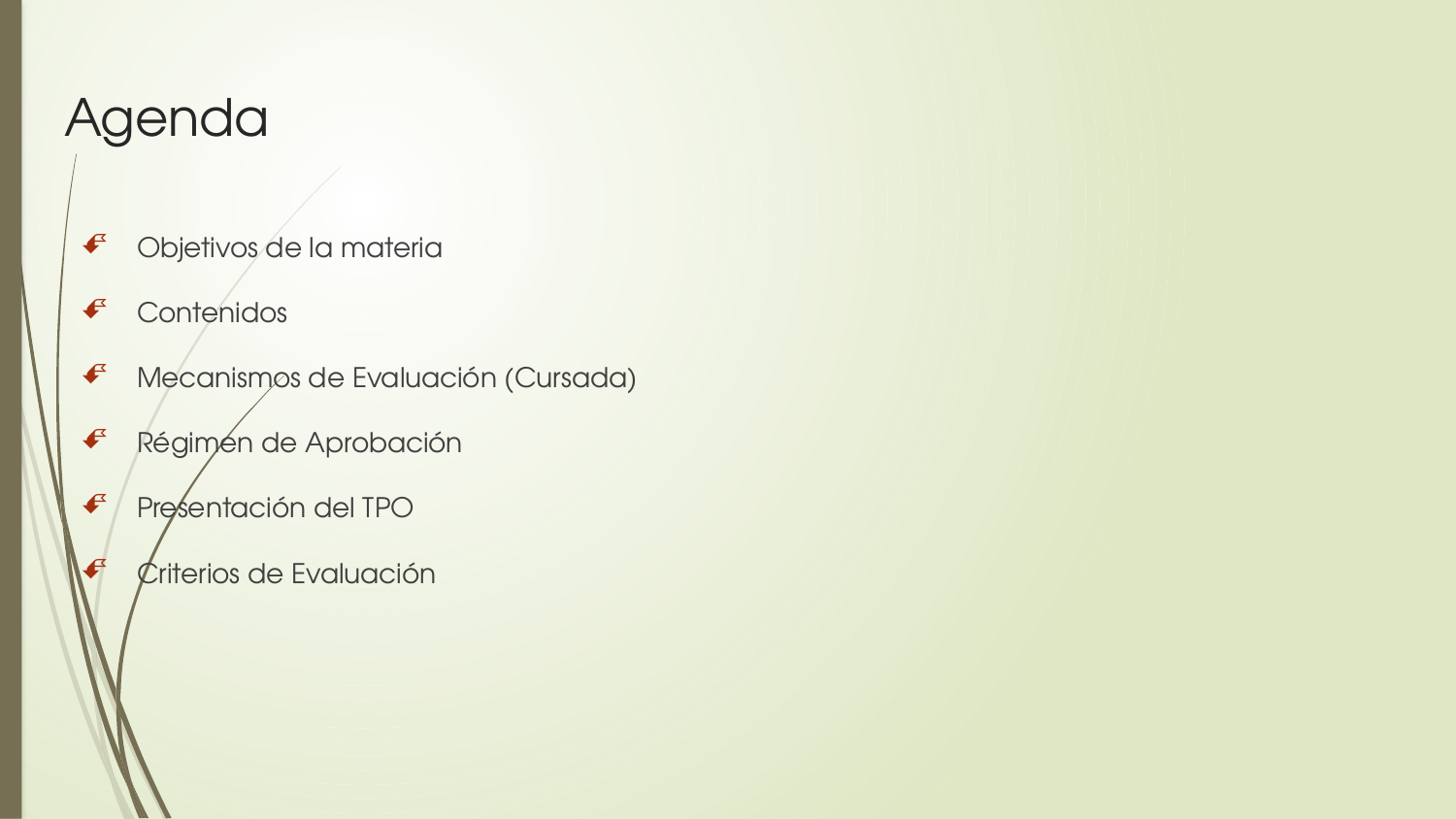

# Agenda
Objetivos de la materia
Contenidos
Mecanismos de Evaluación (Cursada)
Régimen de Aprobación
Presentación del TPO
Criterios de Evaluación